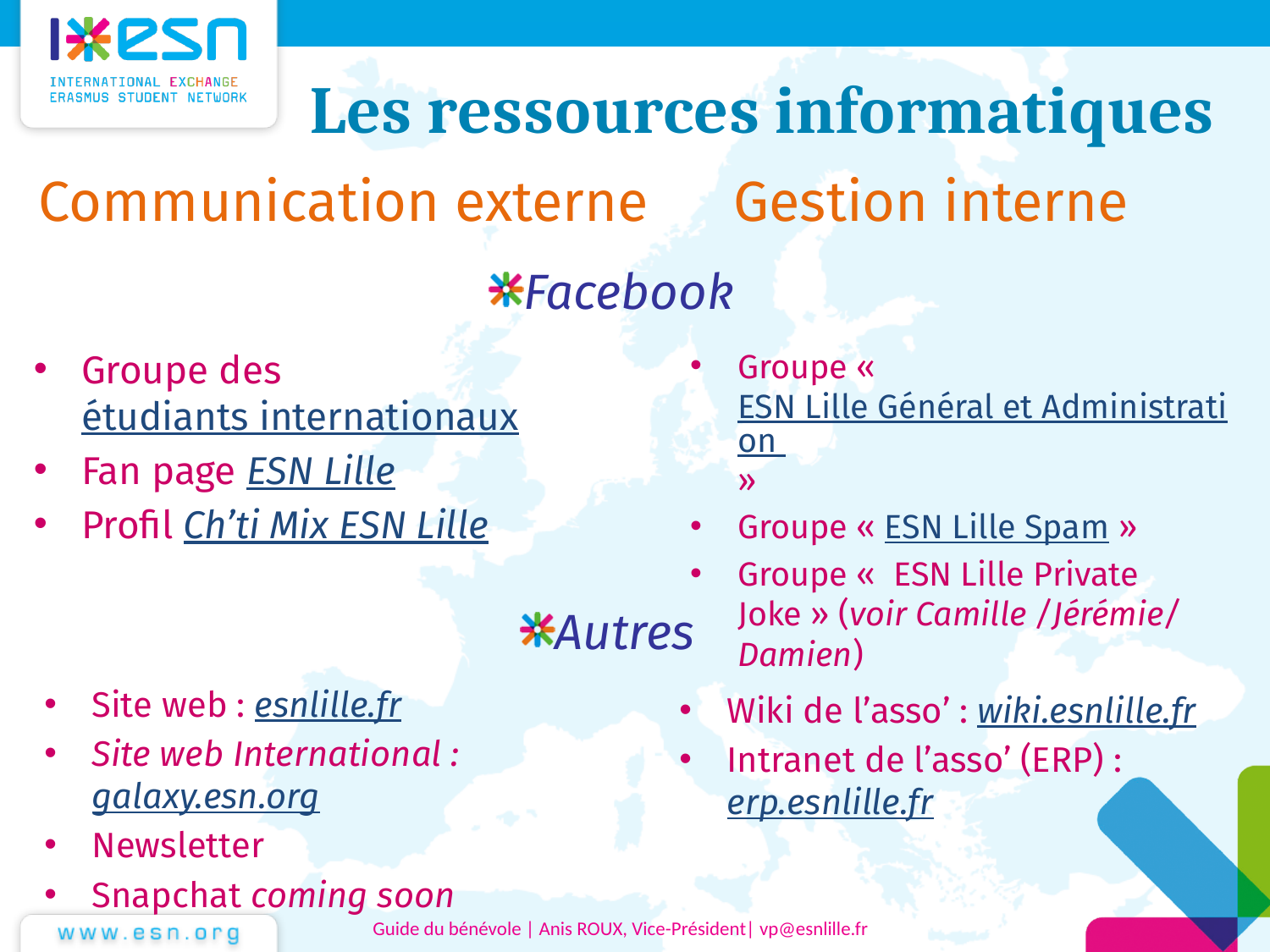

# Les ressources informatiques
Communication externe
Gestion interne
Facebook
Groupe des étudiants internationaux
Fan page ESN Lille
Profil Ch’ti Mix ESN Lille
Groupe « ESN Lille Général et Administration »
Groupe « ESN Lille Spam »
Groupe «  ESN Lille Private Joke » (voir Camille /Jérémie/ Damien)
Autres
Site web : esnlille.fr
Site web International :
galaxy.esn.org
Newsletter
Snapchat coming soon
Wiki de l’asso’ : wiki.esnlille.fr
Intranet de l’asso’ (ERP) : erp.esnlille.fr
Guide du bénévole | Anis ROUX, Vice-Président| vp@esnlille.fr